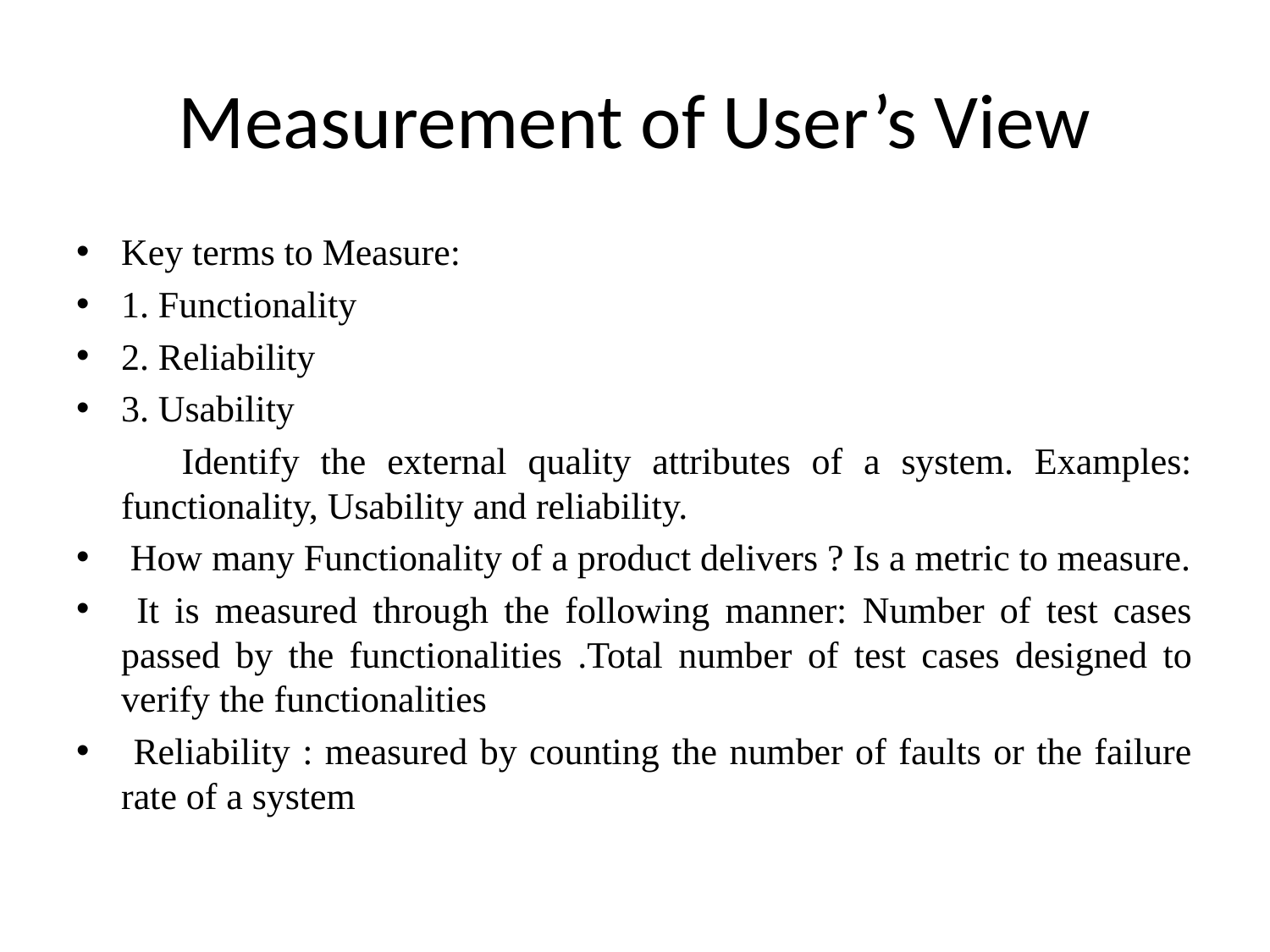

# Measurement of User’s View
Key terms to Measure:
1. Functionality
2. Reliability
3. Usability
     Identify the external quality attributes of a system. Examples: functionality, Usability and reliability.
 How many Functionality of a product delivers ? Is a metric to measure.
 It is measured through the following manner: Number of test cases passed by the functionalities .Total number of test cases designed to verify the functionalities
 Reliability : measured by counting the number of faults or the failure rate of a system